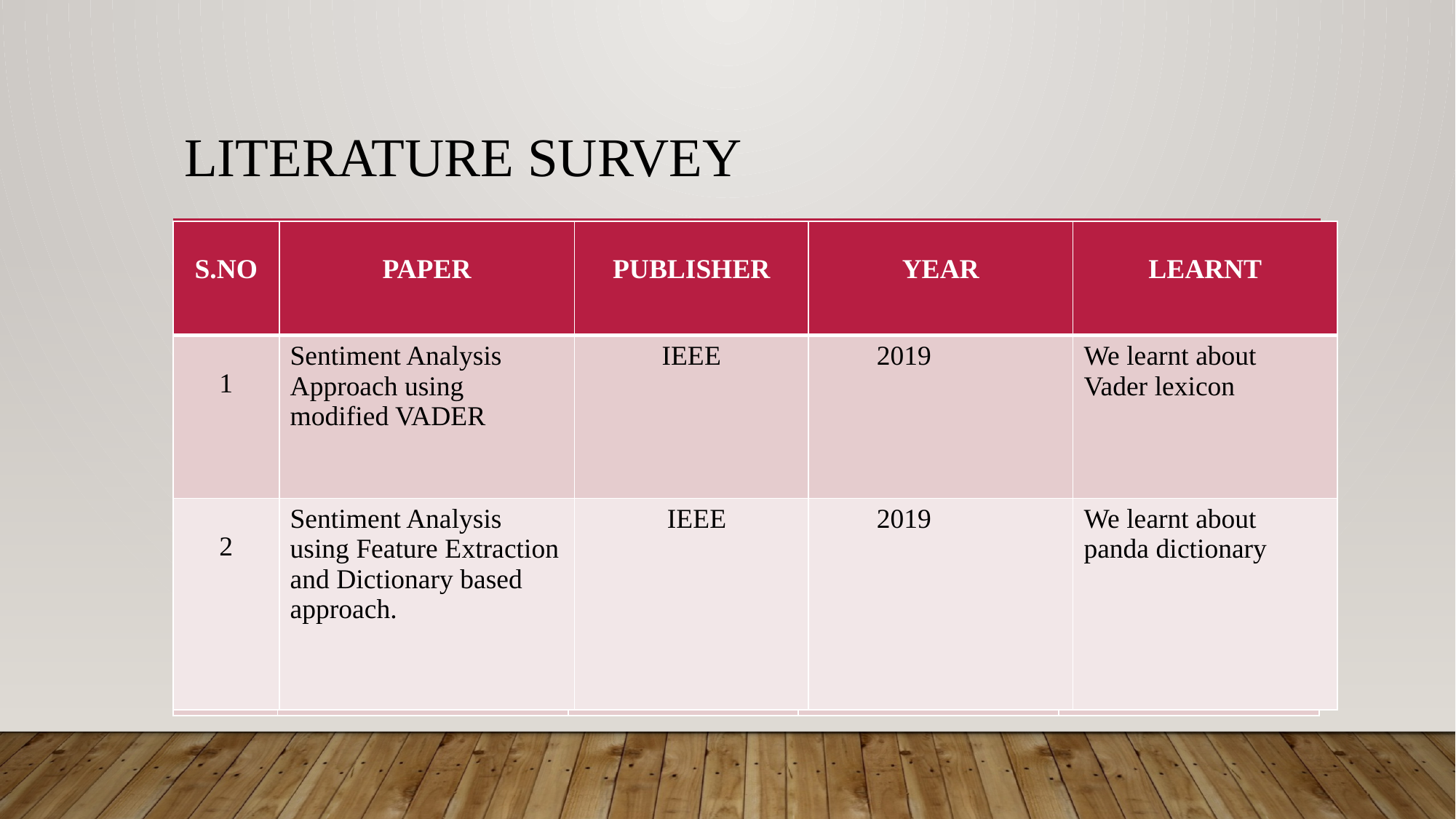

# LITERATURE SURVEY
| S.NO | PAPER | PUBLISHER | YEAR | LEARNT |
| --- | --- | --- | --- | --- |
| 1 | Sentiment Analysis Approach using modified VADER | IEEE | 2019 | We learnt about Vader lexicon |
| 2 | Sentiment Analysis using Feature Extraction and Dictionary based approach. | IEEE | 2019 | We learnt about panda dictionary |
| S.NO | PAPER | PUBLISHER | YEAR | LEARNT |
| --- | --- | --- | --- | --- |
| 1 | Assamese VADER:A Sentiment analysis using modified vader | IEEE | 2021 |  |
| 2 | Sentiment Analysis Approach using modified VADER. | IEEE | 2019 |  |
| 3 | Sentiment Analysis using Feature Extraction and Dictionary based approach. | IEEE | 2019 |  |